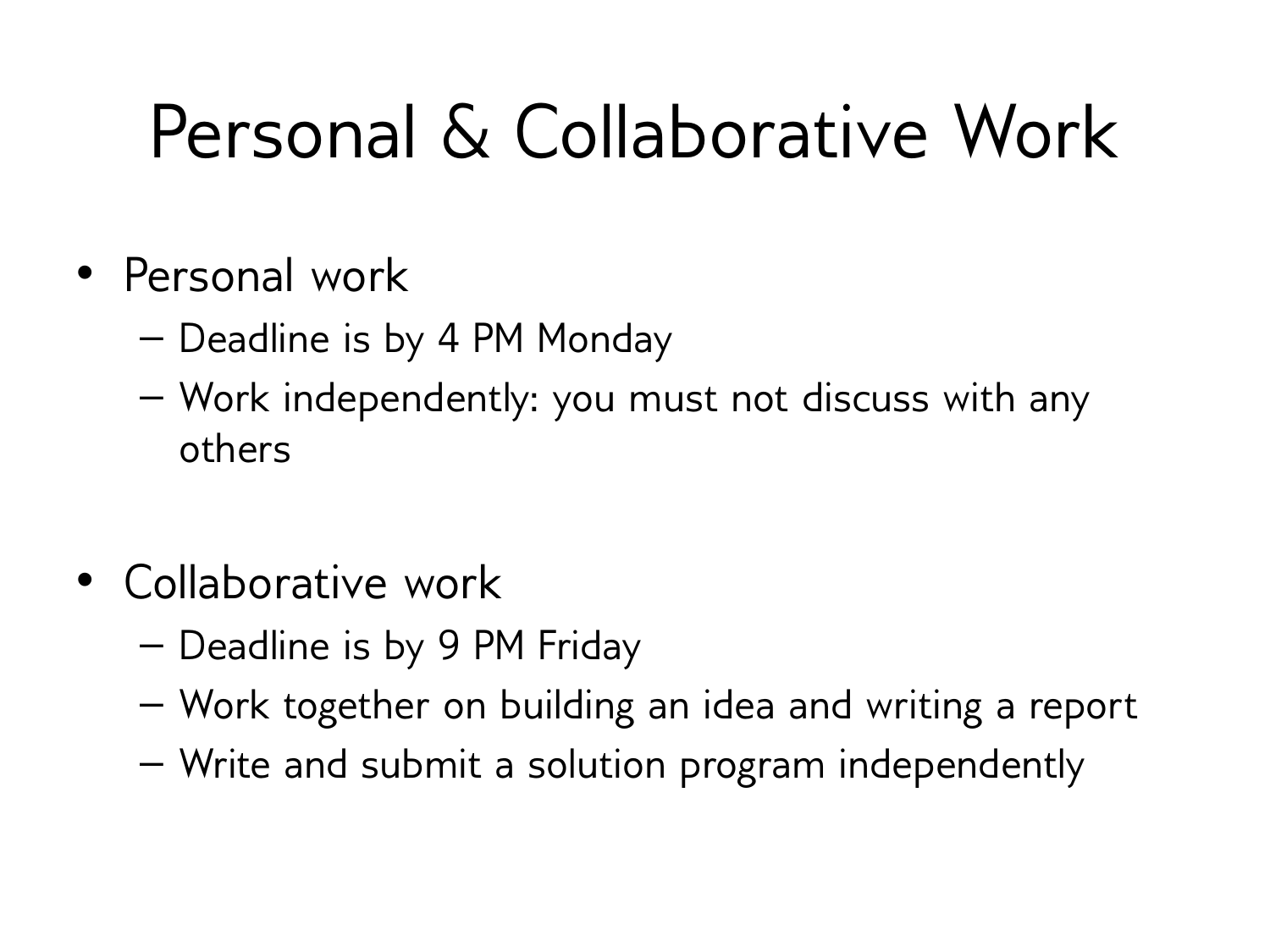

# Personal & Collaborative Work
Personal work
Deadline is by 4 PM Monday
Work independently: you must not discuss with any others

Collaborative work
Deadline is by 9 PM Friday
Work together on building an idea and writing a report
Write and submit a solution program independently